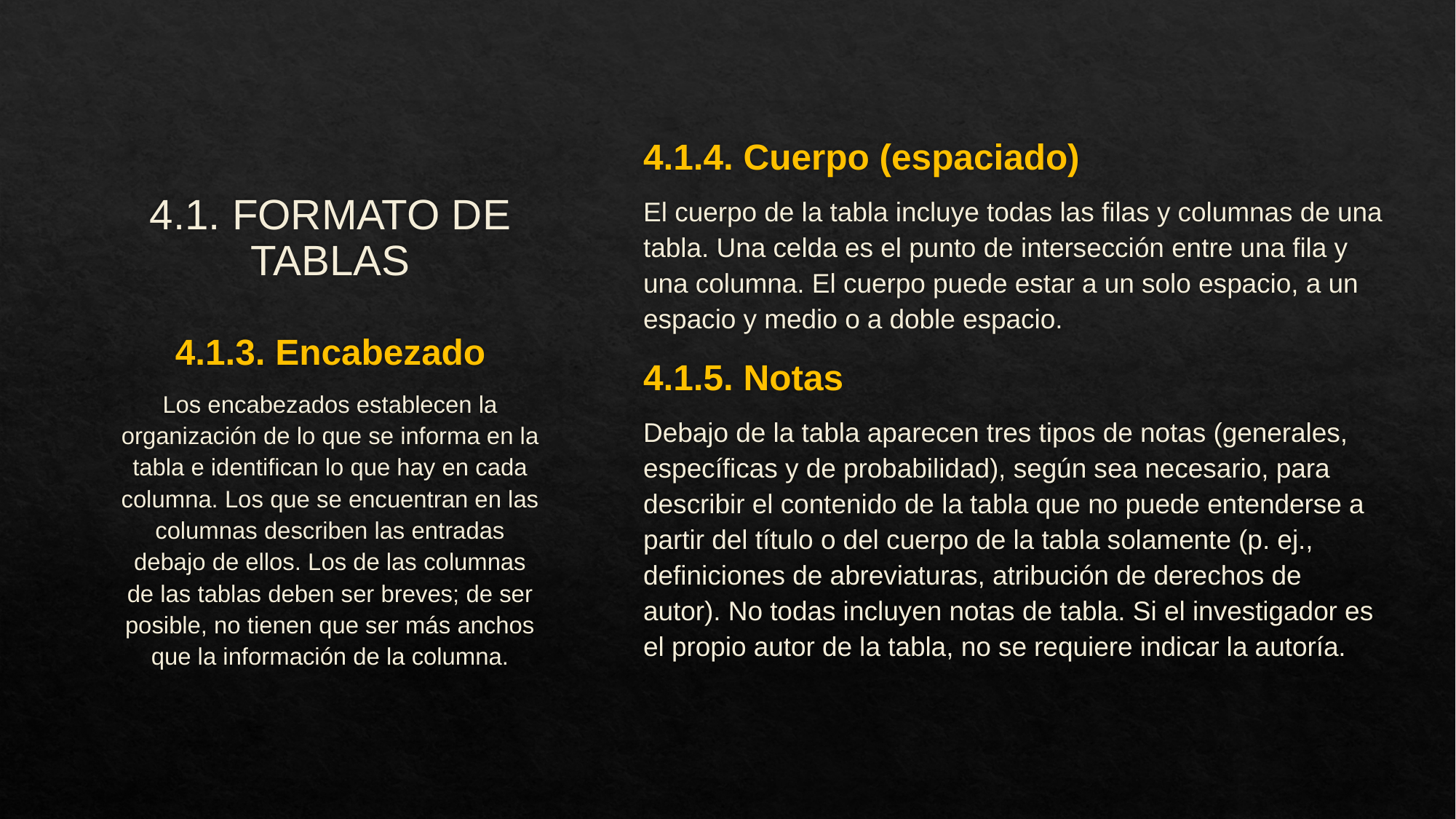

# 4.1. FORMATO DE TABLAS
4.1.4. Cuerpo (espaciado)
El cuerpo de la tabla incluye todas las filas y columnas de una tabla. Una celda es el punto de intersección entre una fila y una columna. El cuerpo puede estar a un solo espacio, a un espacio y medio o a doble espacio.
4.1.5. Notas
Debajo de la tabla aparecen tres tipos de notas (generales, específicas y de probabilidad), según sea necesario, para describir el contenido de la tabla que no puede entenderse a partir del título o del cuerpo de la tabla solamente (p. ej., definiciones de abreviaturas, atribución de derechos de autor). No todas incluyen notas de tabla. Si el investigador es el propio autor de la tabla, no se requiere indicar la autoría.

4.1.3. Encabezado
Los encabezados establecen la organización de lo que se informa en la tabla e identifican lo que hay en cada columna. Los que se encuentran en las columnas describen las entradas debajo de ellos. Los de las columnas de las tablas deben ser breves; de ser posible, no tienen que ser más anchos que la información de la columna.